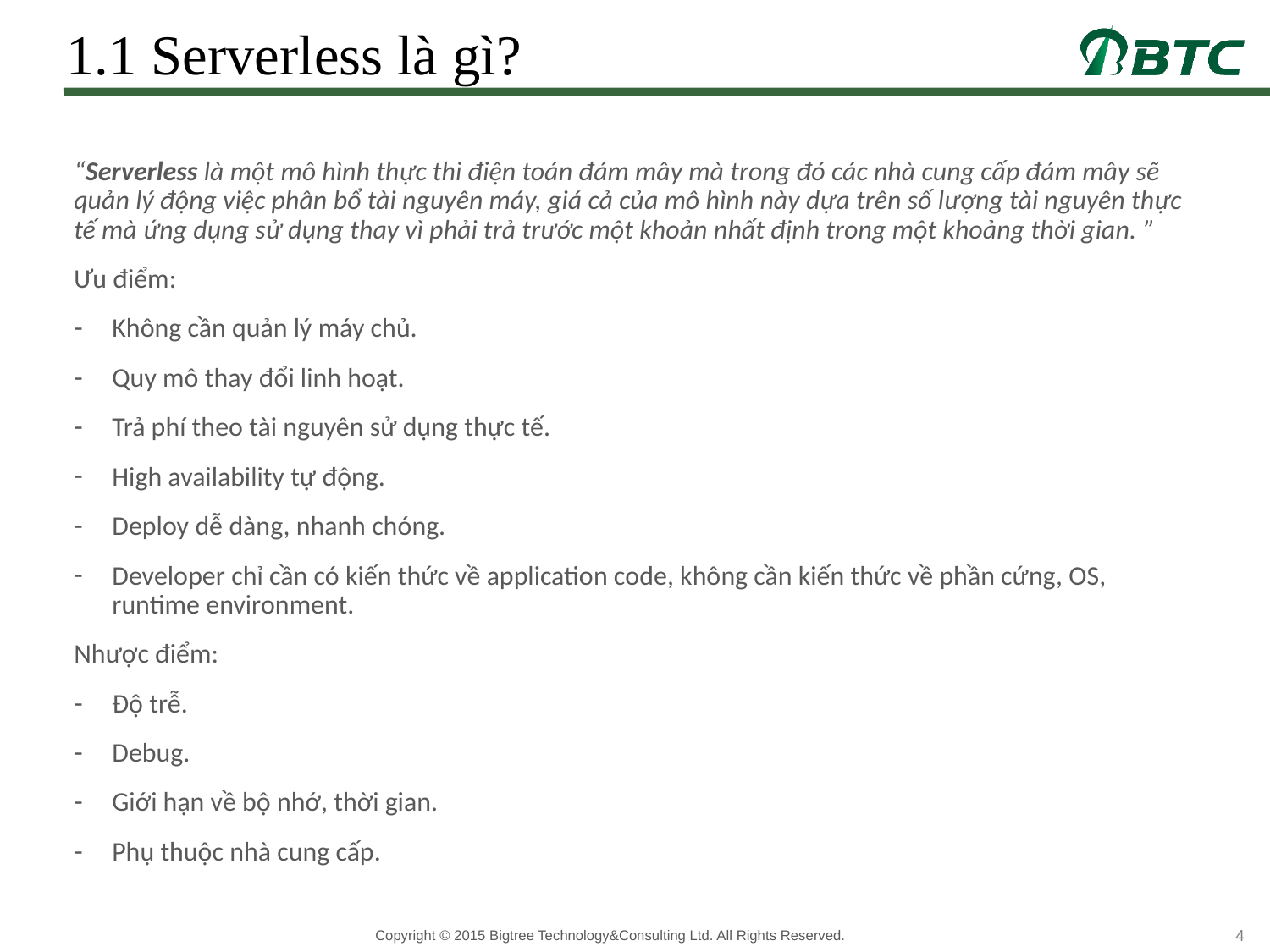

# 1.1 Serverless là gì?
“Serverless là một mô hình thực thi điện toán đám mây mà trong đó các nhà cung cấp đám mây sẽ quản lý động việc phân bổ tài nguyên máy, giá cả của mô hình này dựa trên số lượng tài nguyên thực tế mà ứng dụng sử dụng thay vì phải trả trước một khoản nhất định trong một khoảng thời gian. ”
Ưu điểm:
Không cần quản lý máy chủ.
Quy mô thay đổi linh hoạt.
Trả phí theo tài nguyên sử dụng thực tế.
High availability tự động.
Deploy dễ dàng, nhanh chóng.
Developer chỉ cần có kiến thức về application code, không cần kiến thức về phần cứng, OS, runtime environment.
Nhược điểm:
Độ trễ.
Debug.
Giới hạn về bộ nhớ, thời gian.
Phụ thuộc nhà cung cấp.